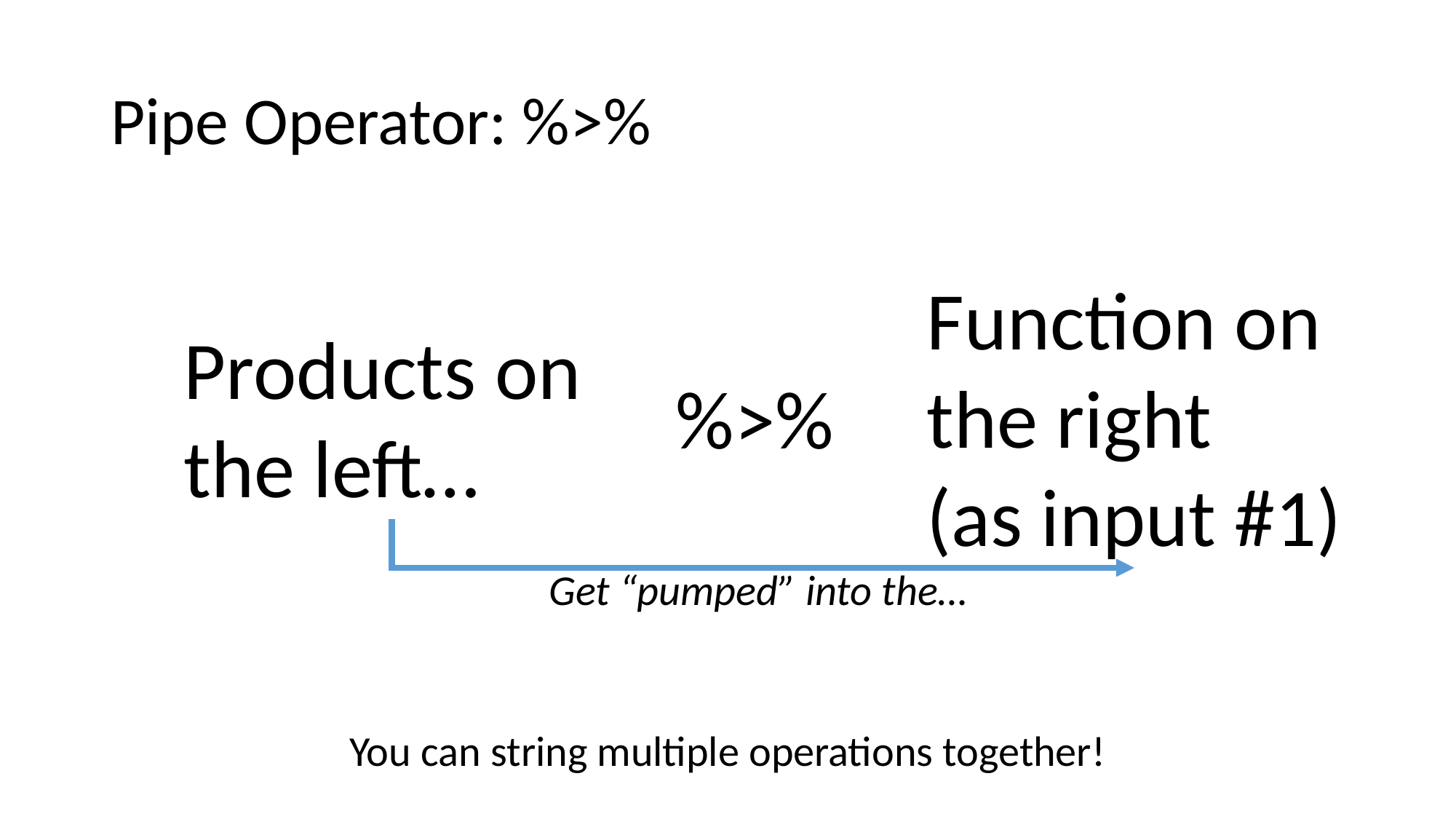

# Pipe Operator: %>%
Function on
the right
(as input #1)
Products on
the left…
%>%
Get “pumped” into the…
You can string multiple operations together!